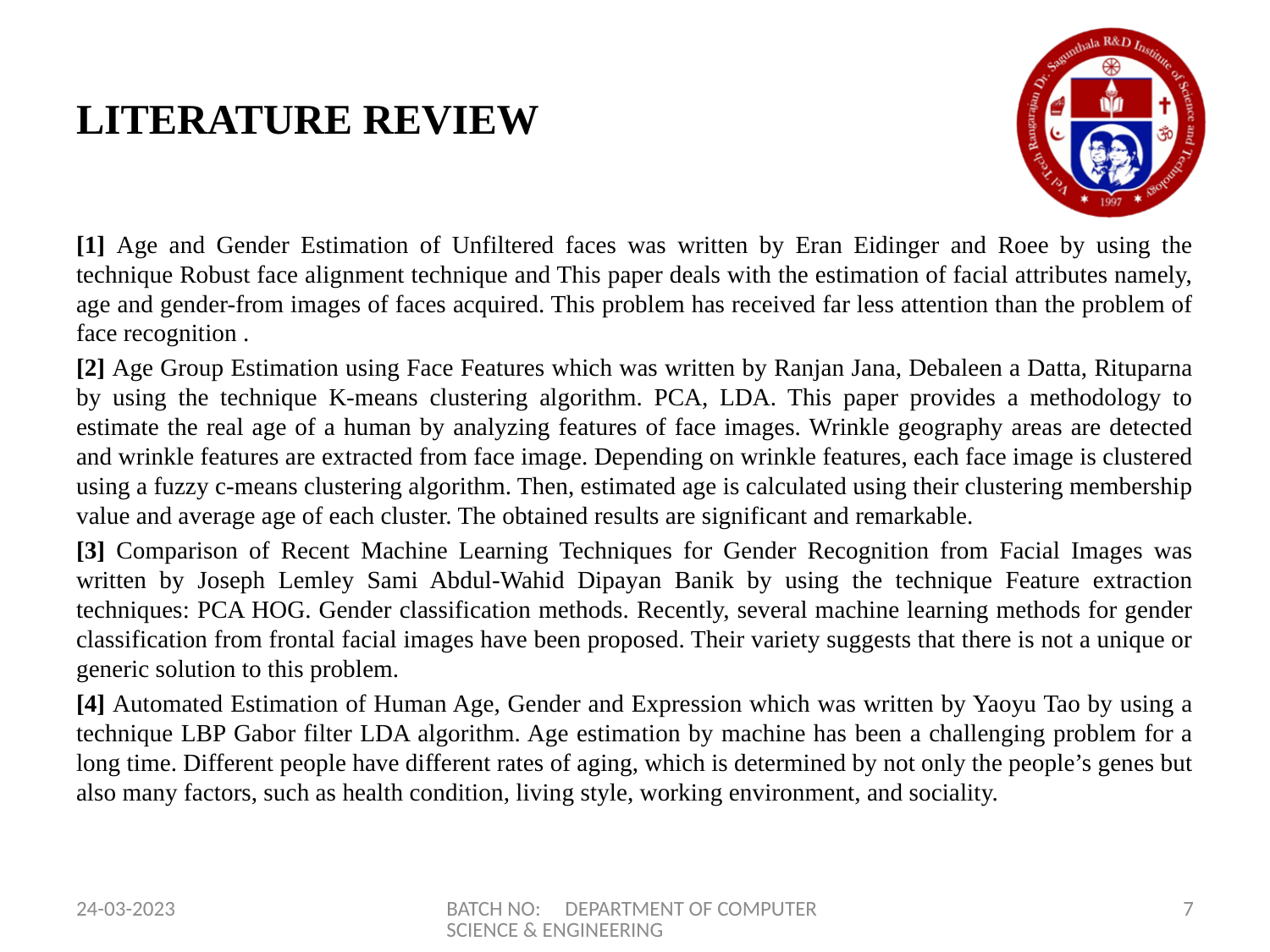

# LITERATURE REVIEW
[1] Age and Gender Estimation of Unfiltered faces was written by Eran Eidinger and Roee by using the technique Robust face alignment technique and This paper deals with the estimation of facial attributes namely, age and gender-from images of faces acquired. This problem has received far less attention than the problem of face recognition .
[2] Age Group Estimation using Face Features which was written by Ranjan Jana, Debaleen a Datta, Rituparna by using the technique K-means clustering algorithm. PCA, LDA. This paper provides a methodology to estimate the real age of a human by analyzing features of face images. Wrinkle geography areas are detected and wrinkle features are extracted from face image. Depending on wrinkle features, each face image is clustered using a fuzzy c-means clustering algorithm. Then, estimated age is calculated using their clustering membership value and average age of each cluster. The obtained results are significant and remarkable.
[3] Comparison of Recent Machine Learning Techniques for Gender Recognition from Facial Images was written by Joseph Lemley Sami Abdul-Wahid Dipayan Banik by using the technique Feature extraction techniques: PCA HOG. Gender classification methods. Recently, several machine learning methods for gender classification from frontal facial images have been proposed. Their variety suggests that there is not a unique or generic solution to this problem.
[4] Automated Estimation of Human Age, Gender and Expression which was written by Yaoyu Tao by using a technique LBP Gabor filter LDA algorithm. Age estimation by machine has been a challenging problem for a long time. Different people have different rates of aging, which is determined by not only the people’s genes but also many factors, such as health condition, living style, working environment, and sociality.
24-03-2023
BATCH NO:     DEPARTMENT OF COMPUTER SCIENCE & ENGINEERING
7